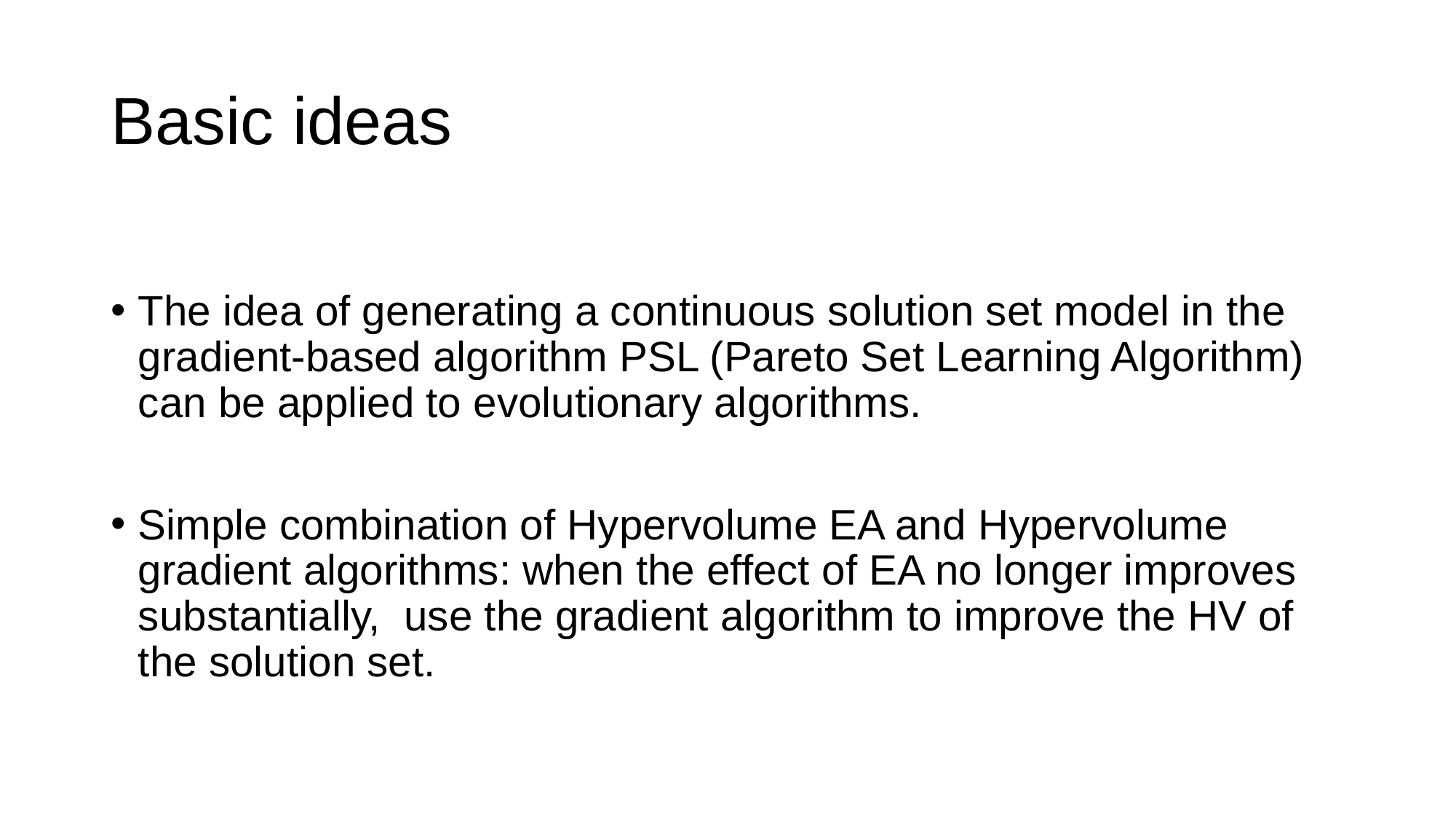

# Basic ideas

The idea of generating a continuous solution set model in the gradient-based algorithm PSL (Pareto Set Learning Algorithm) can be applied to evolutionary algorithms.

Simple combination of Hypervolume EA and Hypervolume gradient algorithms: when the effect of EA no longer improves substantially,  use the gradient algorithm to improve the HV of the solution set.